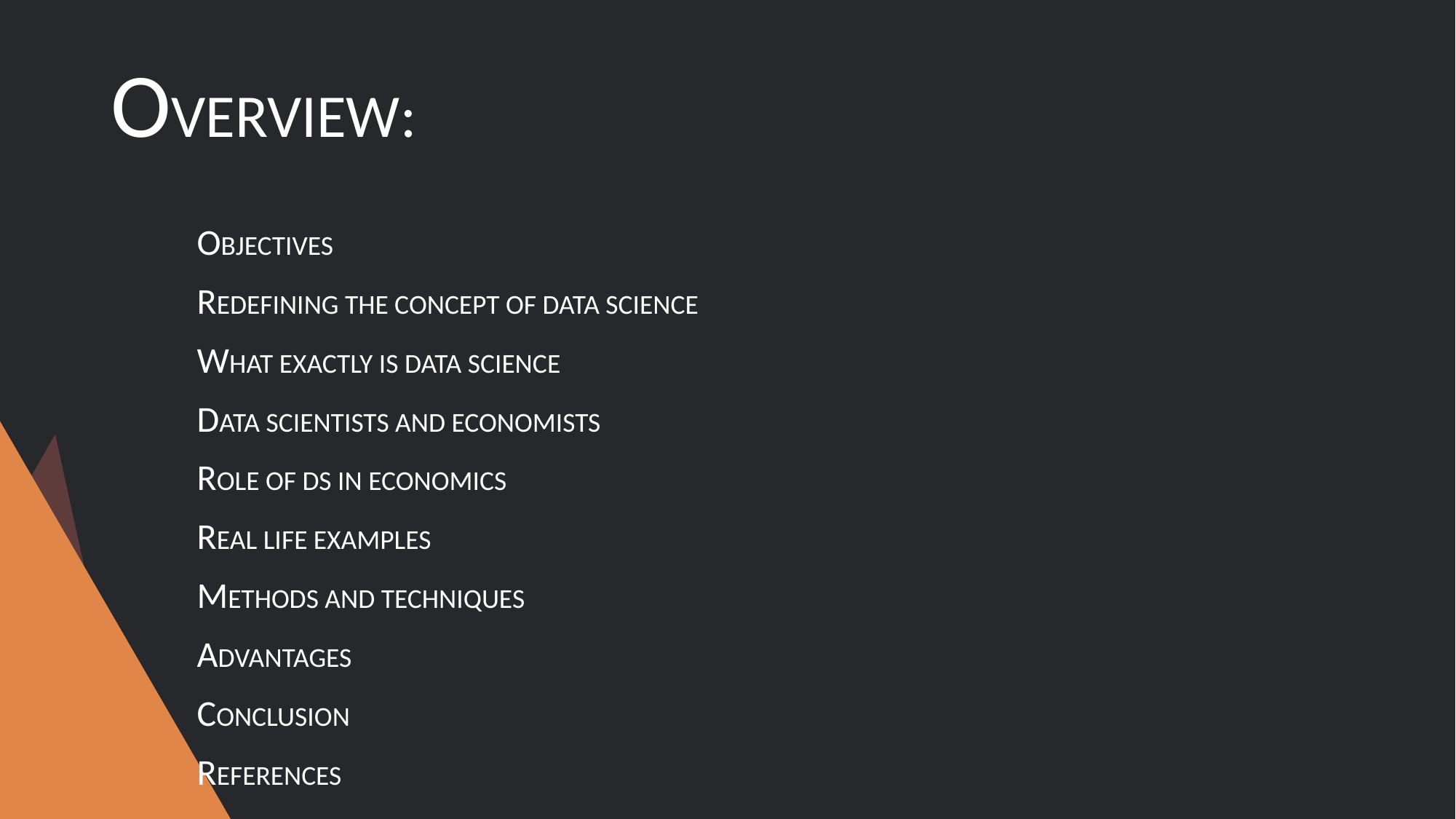

# OVERVIEW:
OBJECTIVES
REDEFINING THE CONCEPT OF DATA SCIENCE
WHAT EXACTLY IS DATA SCIENCE
DATA SCIENTISTS AND ECONOMISTS
ROLE OF DS IN ECONOMICS
REAL LIFE EXAMPLES
METHODS AND TECHNIQUES
ADVANTAGES
CONCLUSION
REFERENCES